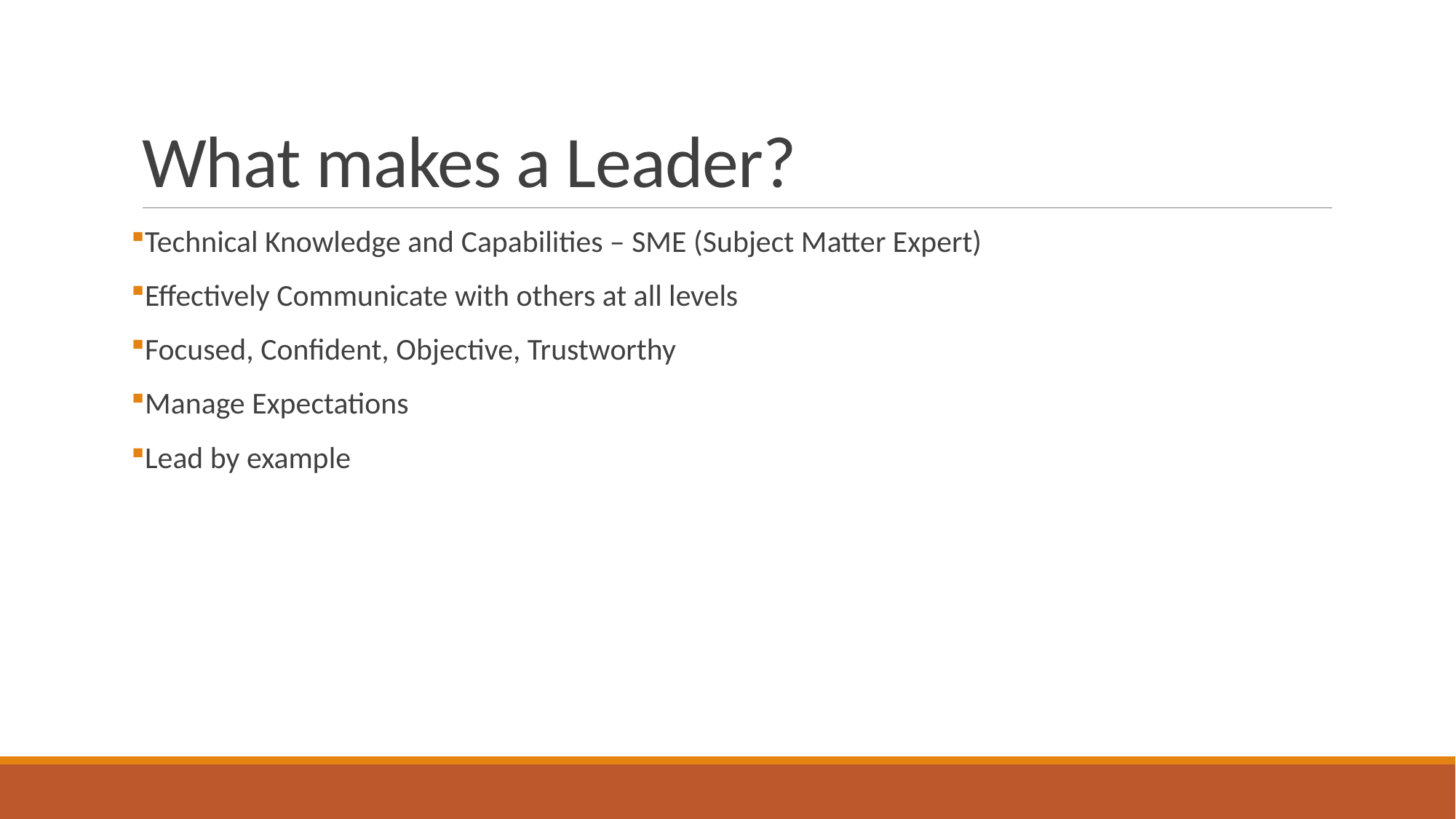

# What makes a Leader?
Technical Knowledge and Capabilities – SME (Subject Matter Expert)
Effectively Communicate with others at all levels
Focused, Confident, Objective, Trustworthy
Manage Expectations
Lead by example